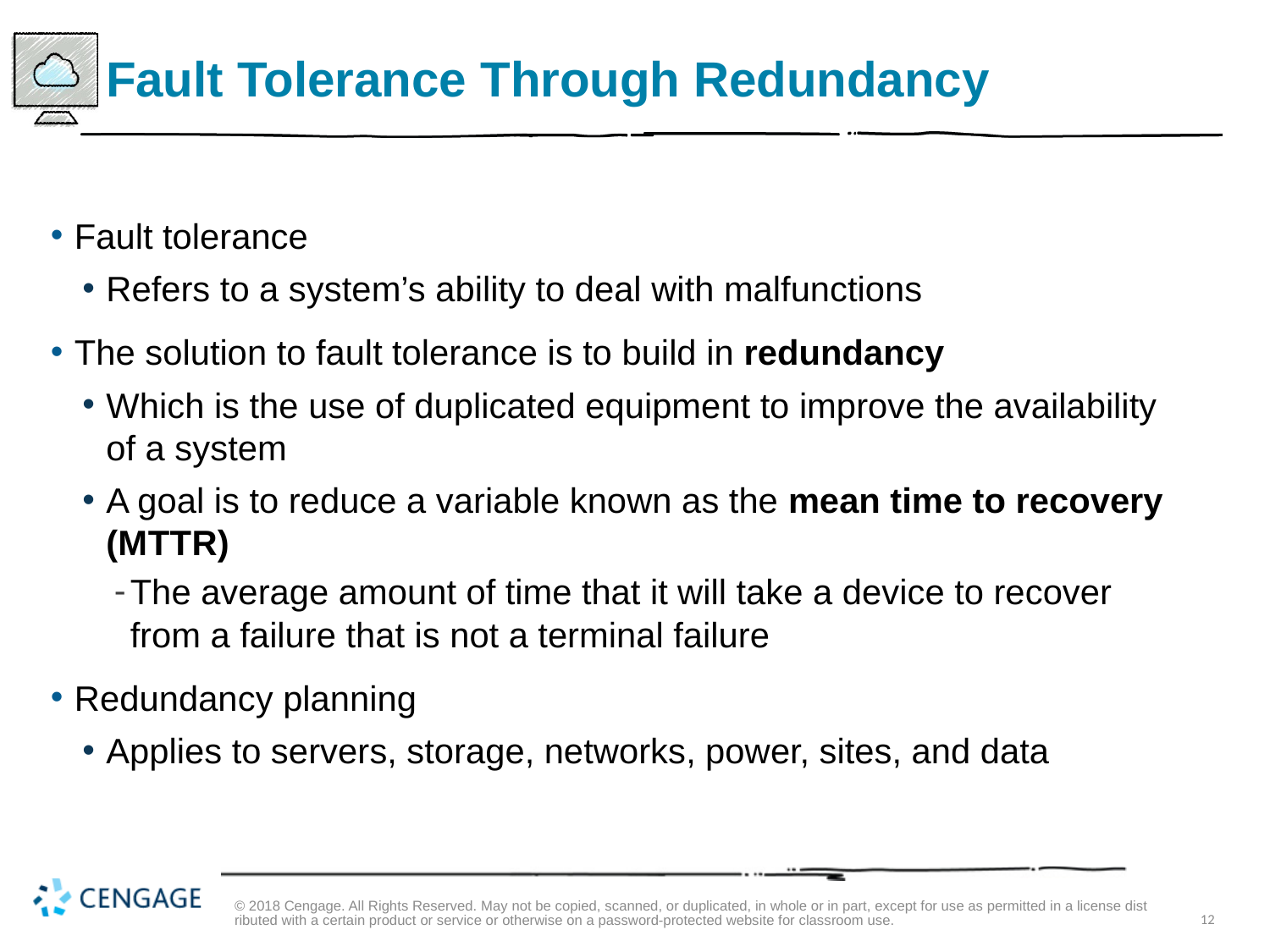

# Fault Tolerance Through Redundancy
Fault tolerance
Refers to a system’s ability to deal with malfunctions
The solution to fault tolerance is to build in redundancy
Which is the use of duplicated equipment to improve the availability of a system
A goal is to reduce a variable known as the mean time to recovery (M T T R)
The average amount of time that it will take a device to recover from a failure that is not a terminal failure
Redundancy planning
Applies to servers, storage, networks, power, sites, and data
© 2018 Cengage. All Rights Reserved. May not be copied, scanned, or duplicated, in whole or in part, except for use as permitted in a license distributed with a certain product or service or otherwise on a password-protected website for classroom use.